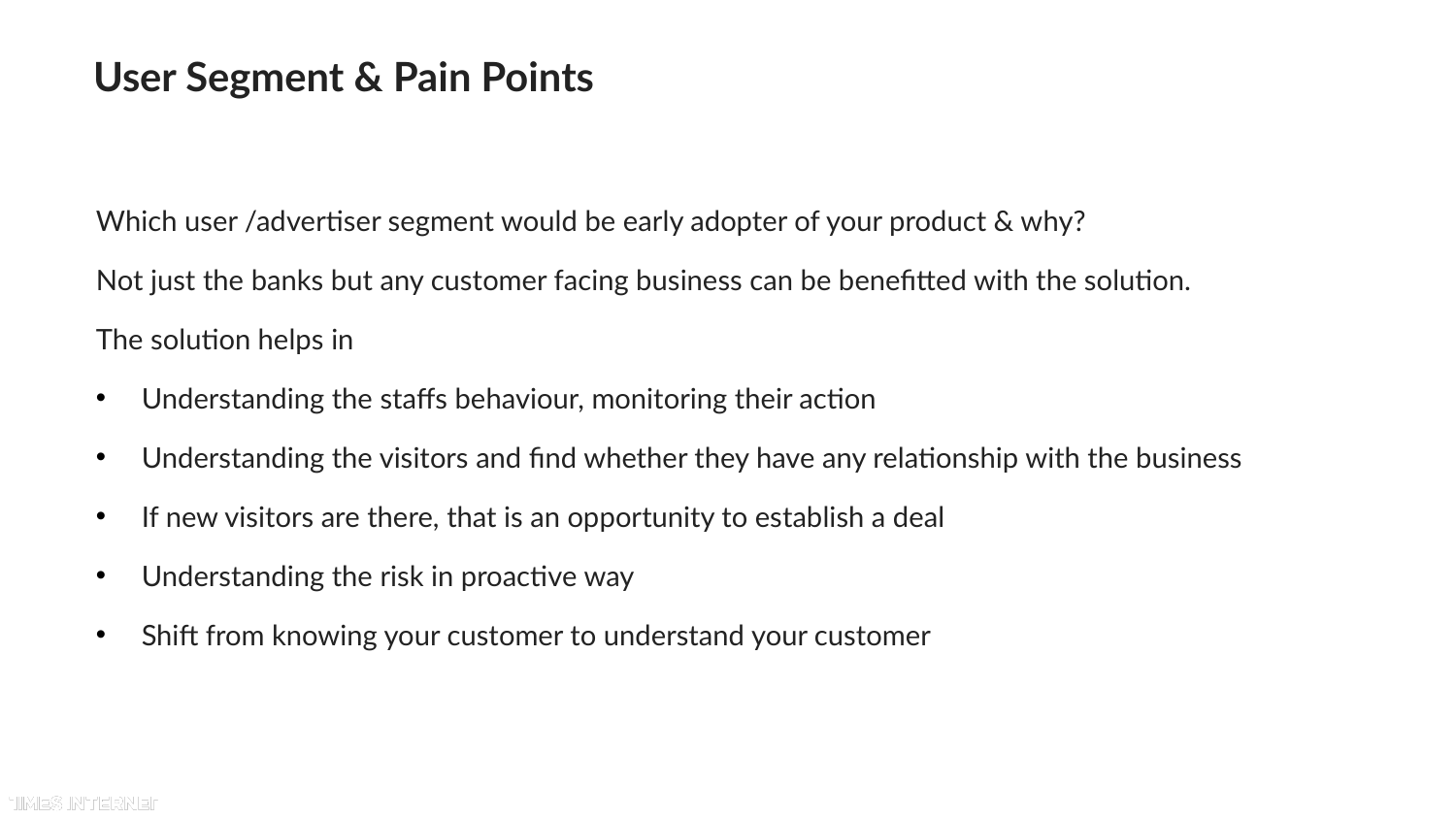

# User Segment & Pain Points
Which user /advertiser segment would be early adopter of your product & why?
Not just the banks but any customer facing business can be benefitted with the solution.
The solution helps in
Understanding the staffs behaviour, monitoring their action
Understanding the visitors and find whether they have any relationship with the business
If new visitors are there, that is an opportunity to establish a deal
Understanding the risk in proactive way
Shift from knowing your customer to understand your customer